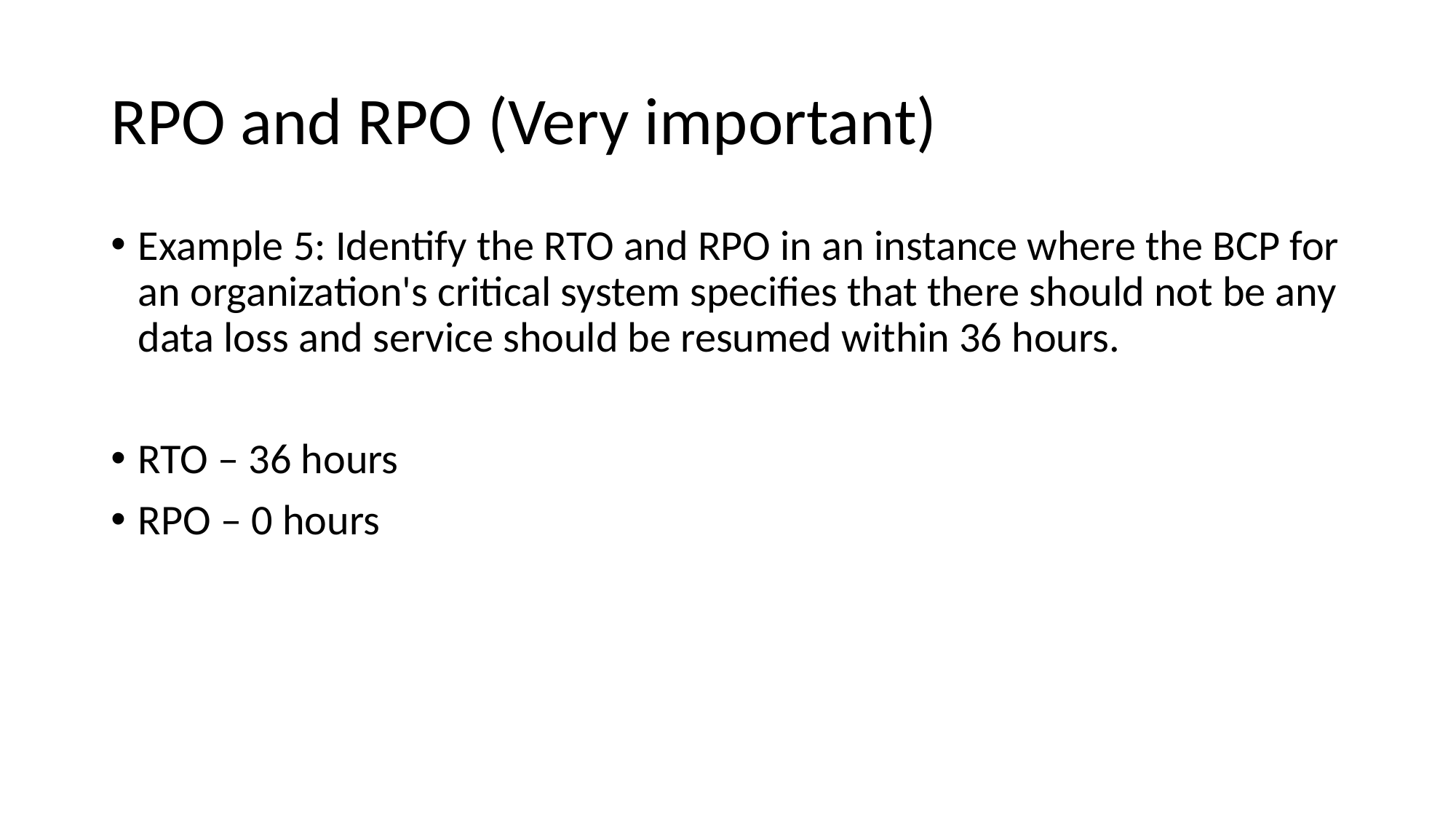

# RPO and RPO (Very important)
Example 5: Identify the RTO and RPO in an instance where the BCP for an organization's critical system specifies that there should not be any data loss and service should be resumed within 36 hours.

RTO – 36 hours
RPO – 0 hours